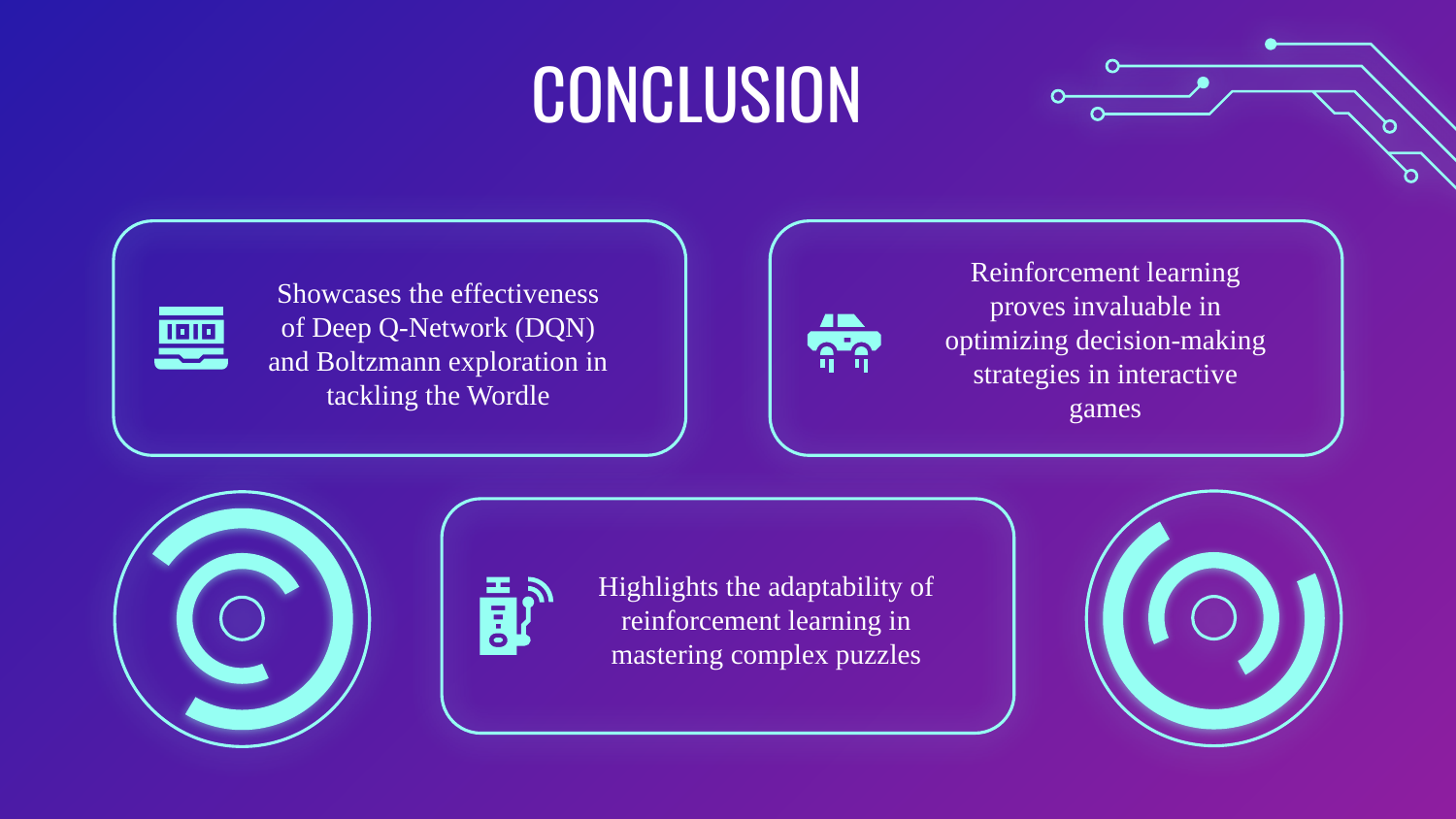

CONCLUSION

Showcases the effectiveness of Deep Q-Network (DQN) and Boltzmann exploration in tackling the Wordle
Reinforcement learning proves invaluable in optimizing decision-making strategies in interactive games

Highlights the adaptability of reinforcement learning in mastering complex puzzles